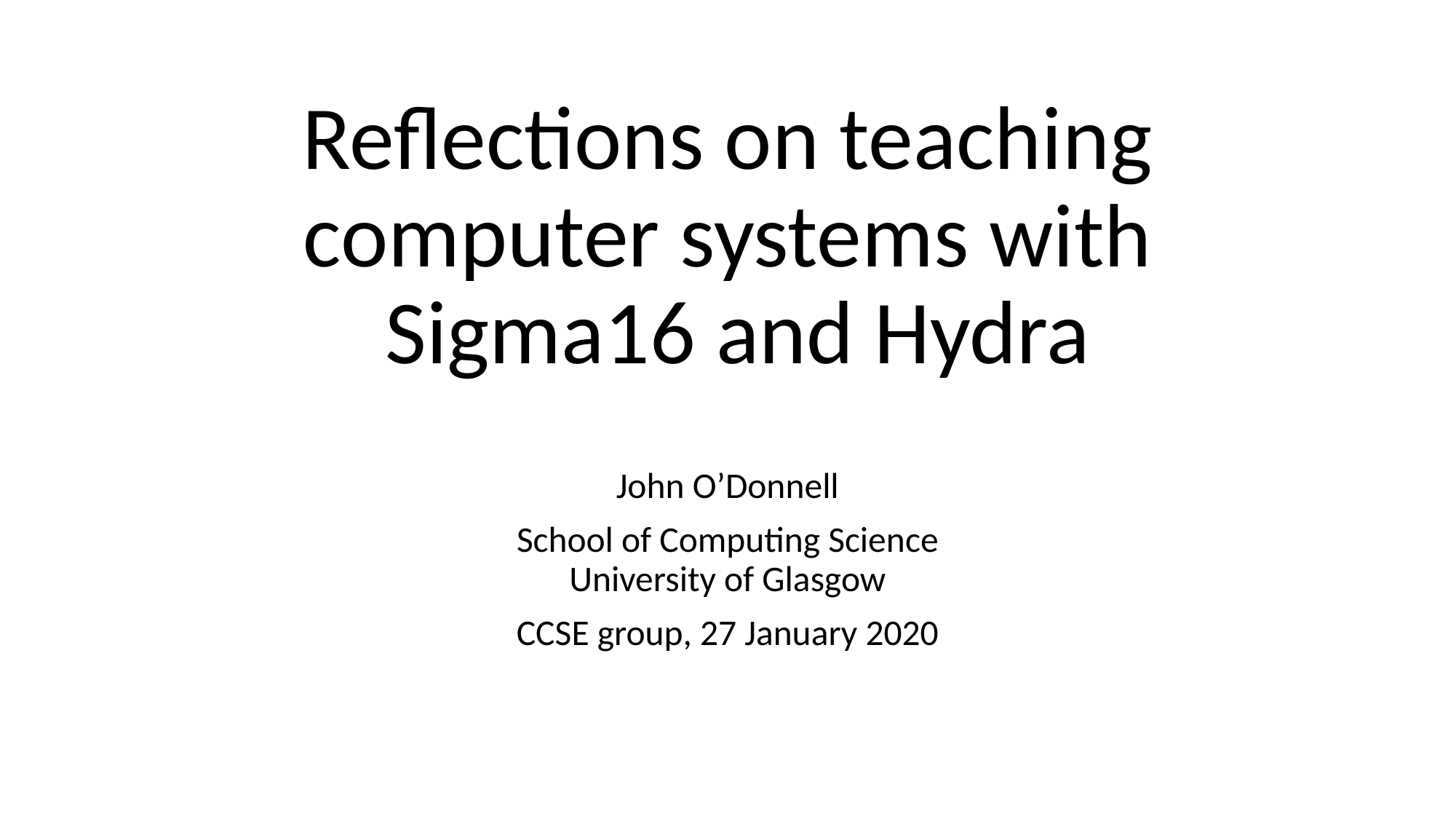

# Reflections on teaching computer systems with Sigma16 and Hydra
John O’Donnell
School of Computing Science
University of Glasgow
CCSE group, 27 January 2020